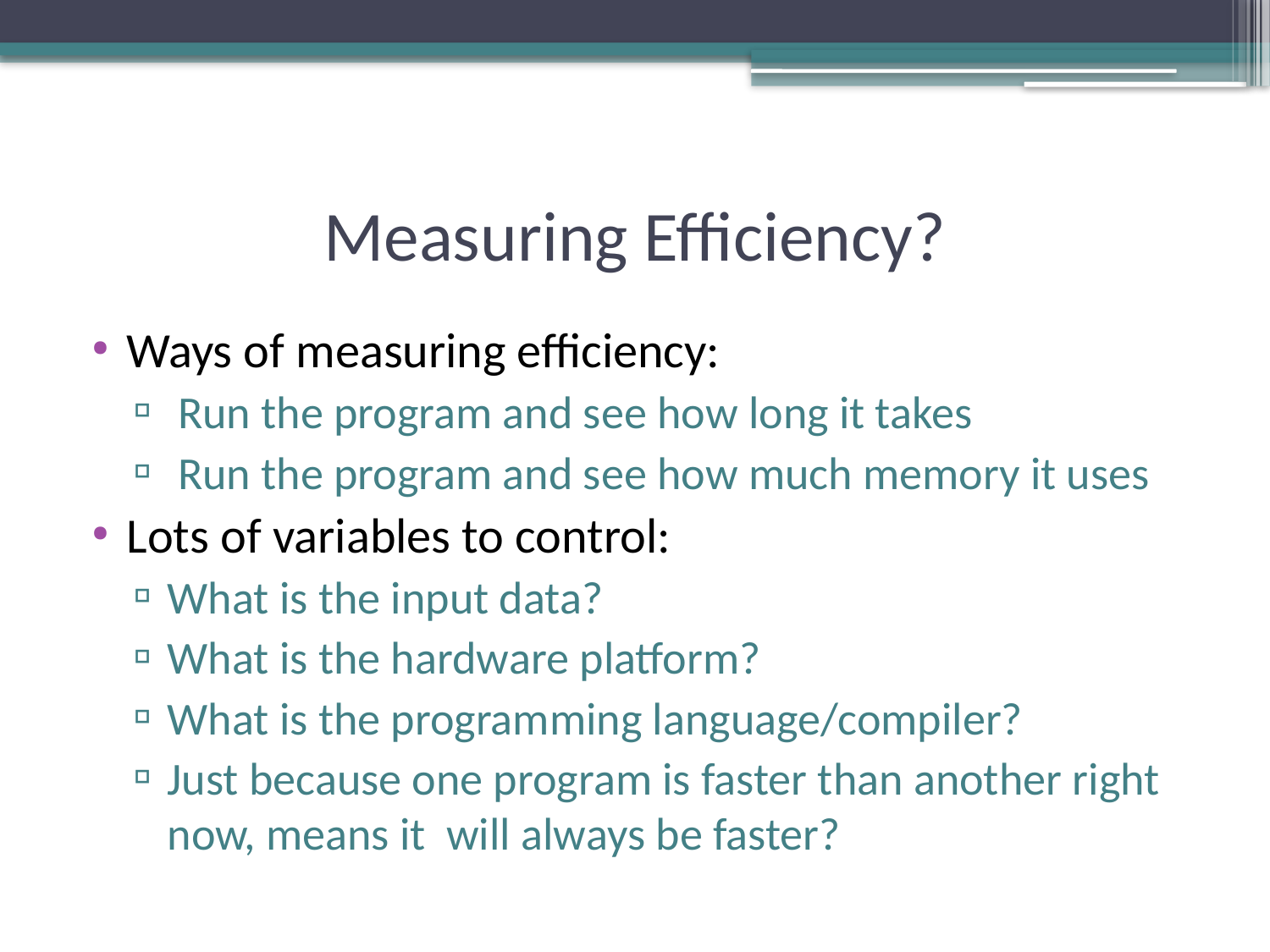

# Measuring Efficiency?
Ways of measuring efficiency:
 Run the program and see how long it takes
 Run the program and see how much memory it uses
Lots of variables to control:
What is the input data?
What is the hardware platform?
What is the programming language/compiler?
Just because one program is faster than another right now, means it  will always be faster?